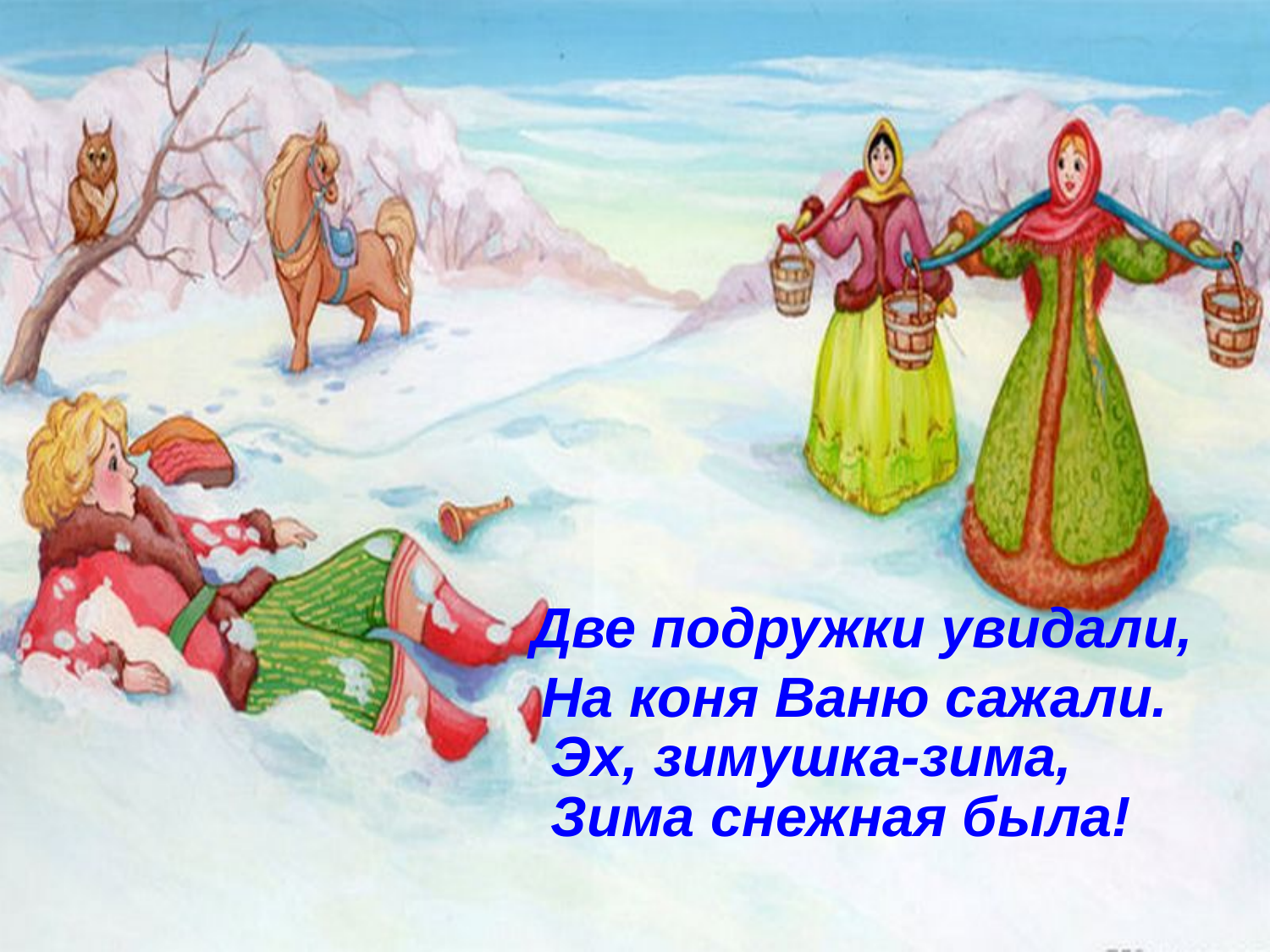

Две подружки увидали,
На коня Ваню сажали.
Эх, зимушка-зима,
Зима снежная была!